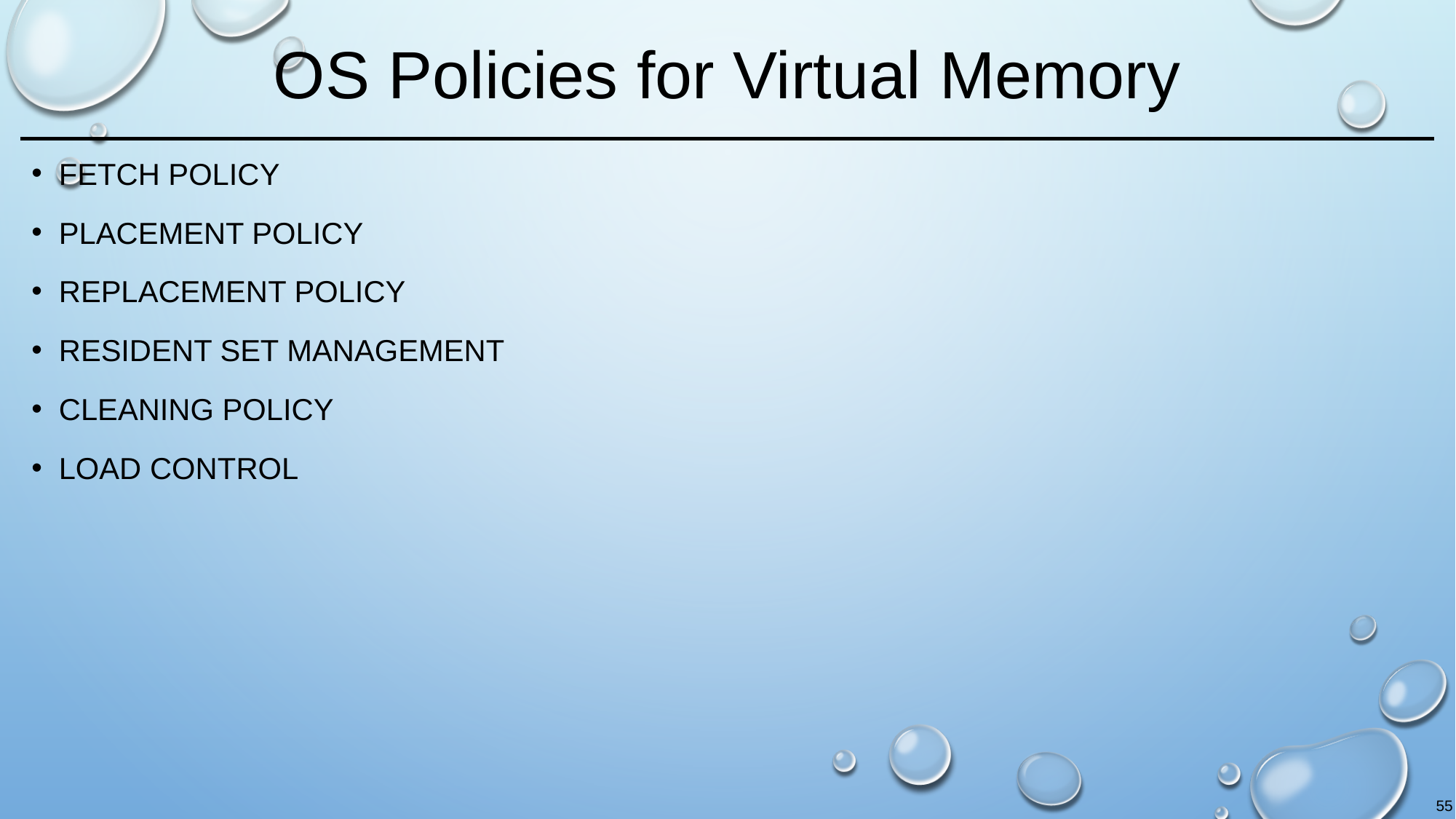

# OS Policies for Virtual Memory
Fetch policy
Placement policy
Replacement policy
Resident set management
Cleaning policy
Load control
55